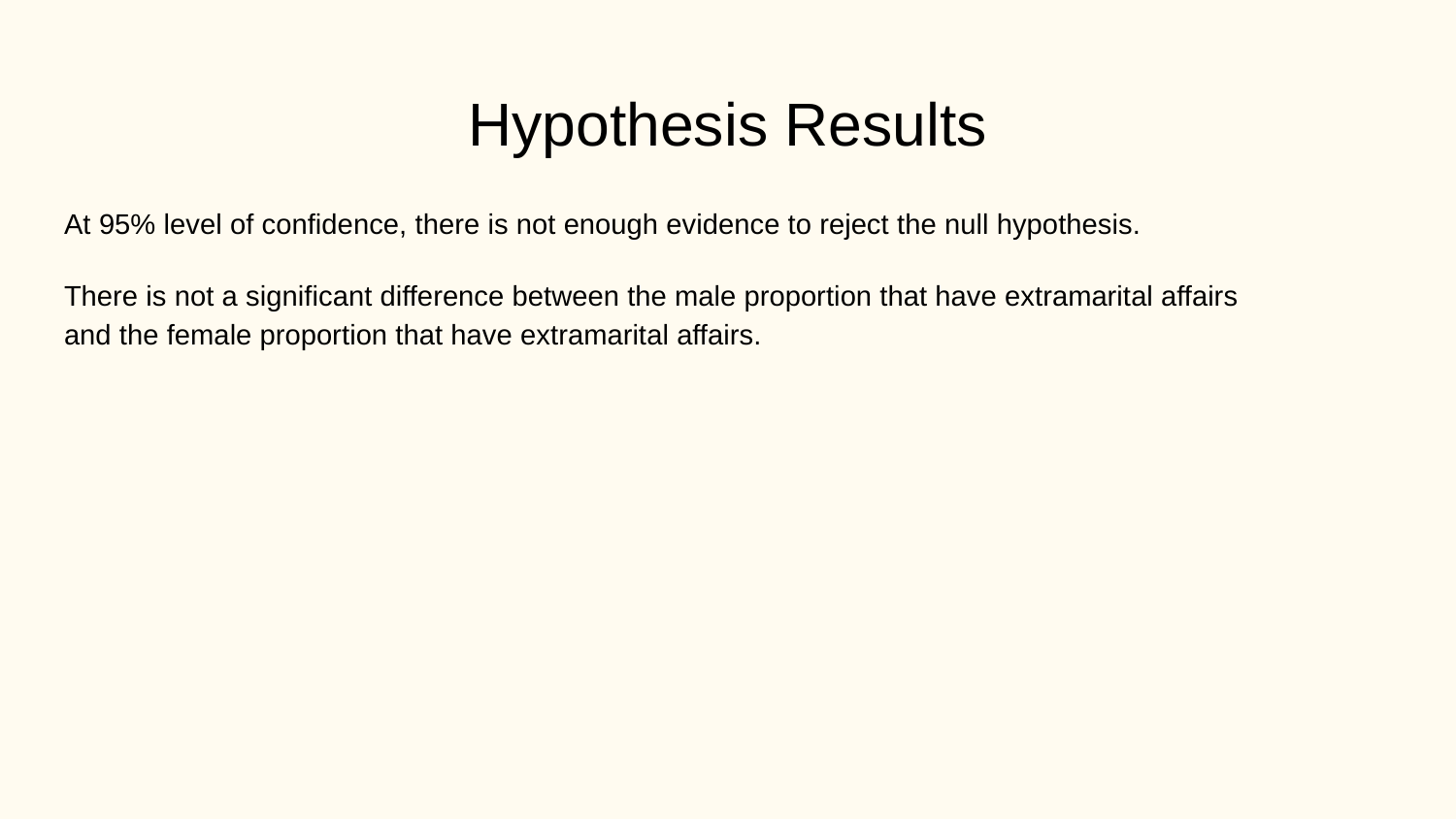

# Hypothesis Results
At 95% level of confidence, there is not enough evidence to reject the null hypothesis.
There is not a significant difference between the male proportion that have extramarital affairs and the female proportion that have extramarital affairs.